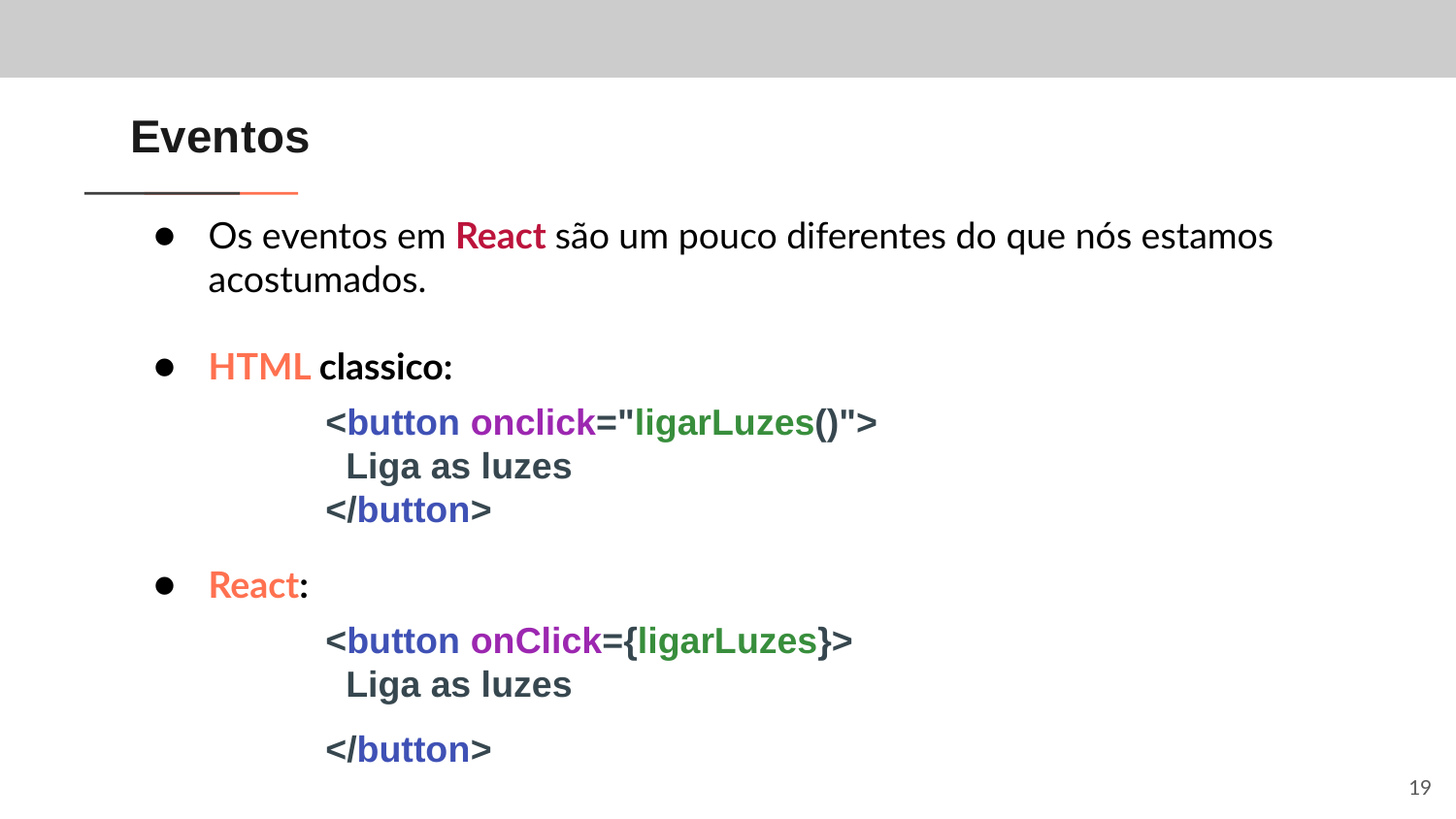

# Eventos

Os eventos em React são um pouco diferentes do que nós estamos acostumados.
HTML classico:
React:

<button onclick="ligarLuzes()">
  Liga as luzes
</button>

<button onClick={ligarLuzes}>
  Liga as luzes
</button>
19